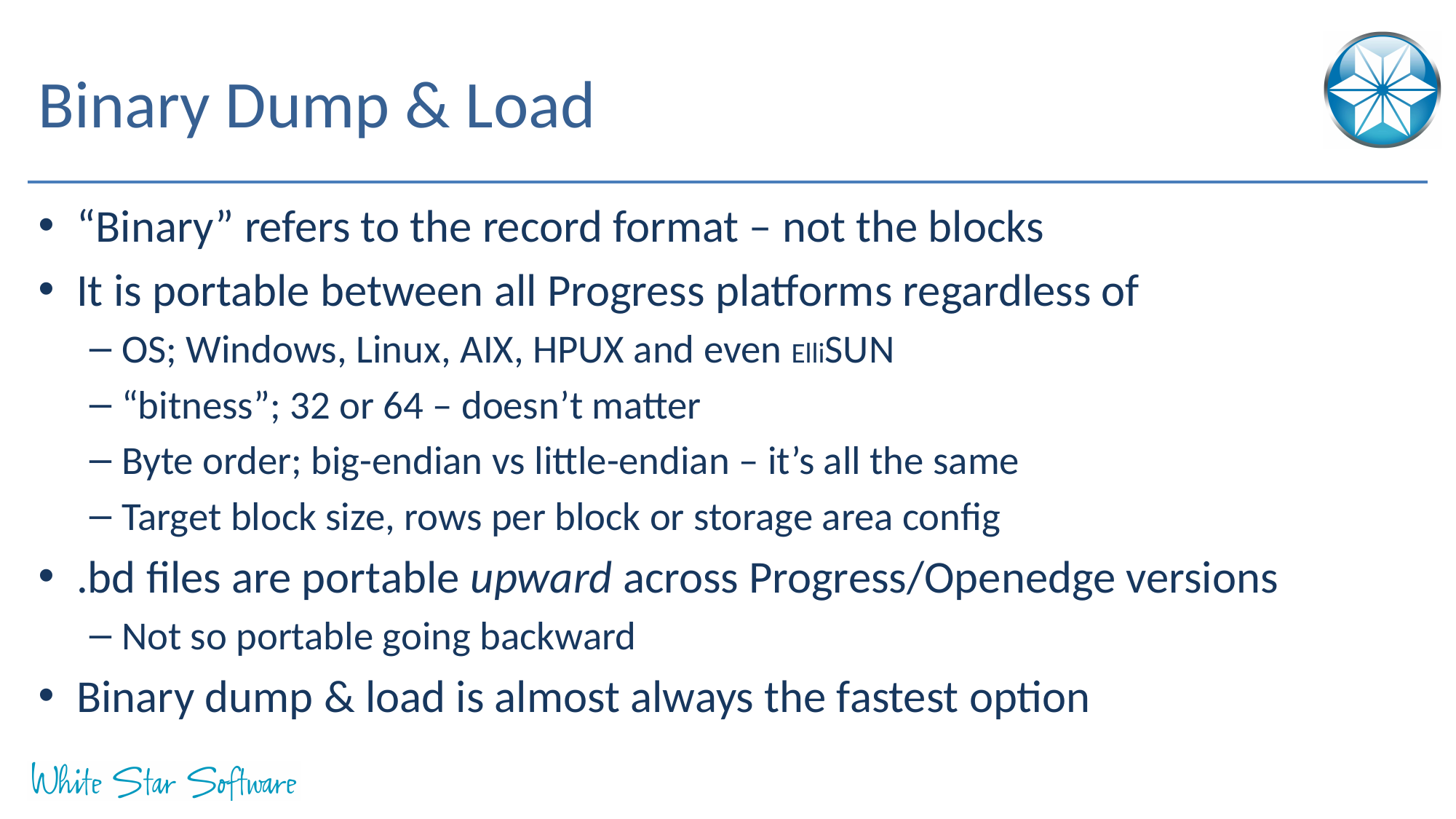

# Binary Dump & Load
“Binary” refers to the record format – not the blocks
It is portable between all Progress platforms regardless of
OS; Windows, Linux, AIX, HPUX and even ElliSUN
“bitness”; 32 or 64 – doesn’t matter
Byte order; big-endian vs little-endian – it’s all the same
Target block size, rows per block or storage area config
.bd files are portable upward across Progress/Openedge versions
Not so portable going backward
Binary dump & load is almost always the fastest option